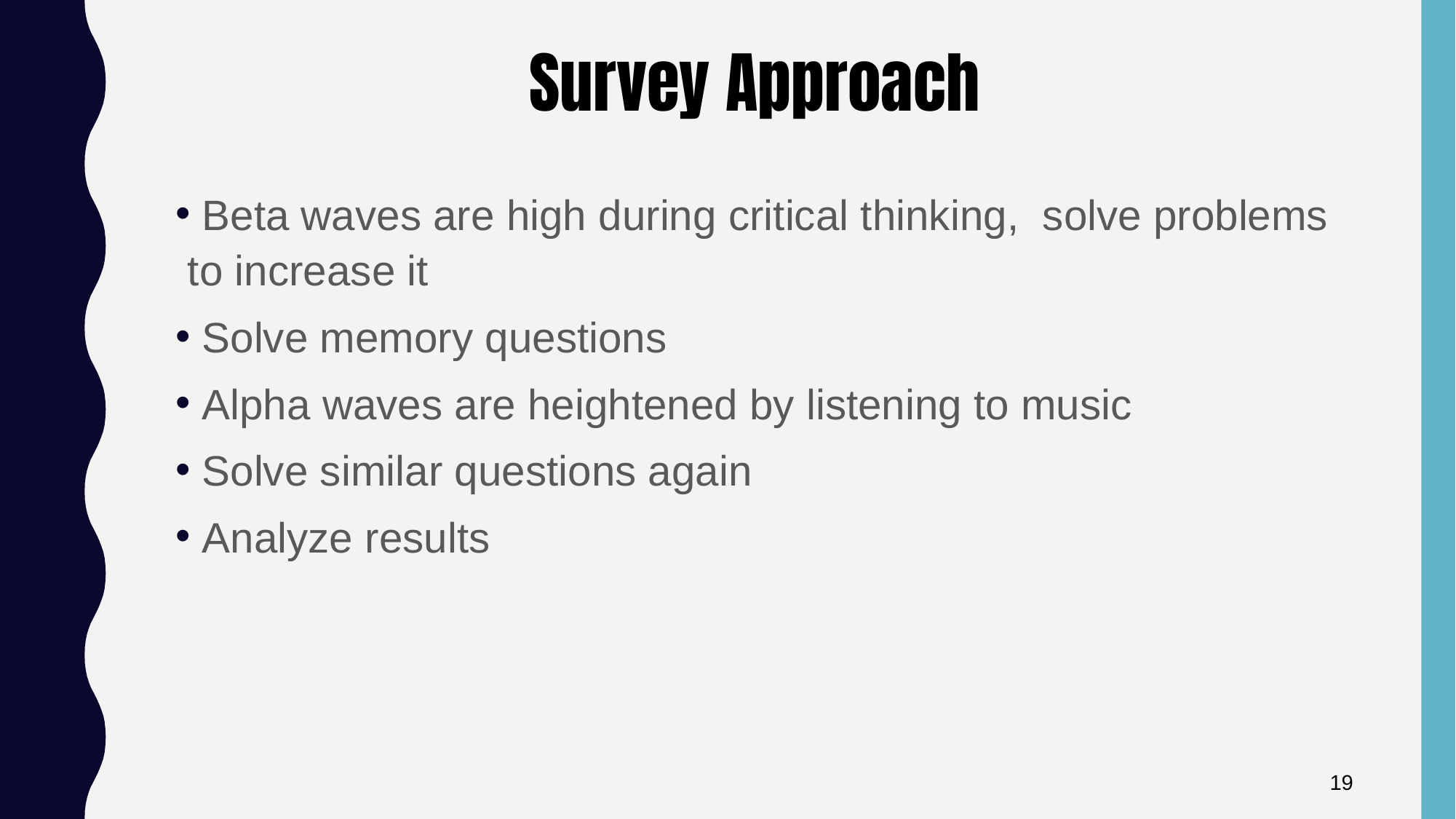

# Survey Approach
 Beta waves are high during critical thinking,  solve problems to increase it
 Solve memory questions
 Alpha waves are heightened by listening to music
 Solve similar questions again
 Analyze results

19